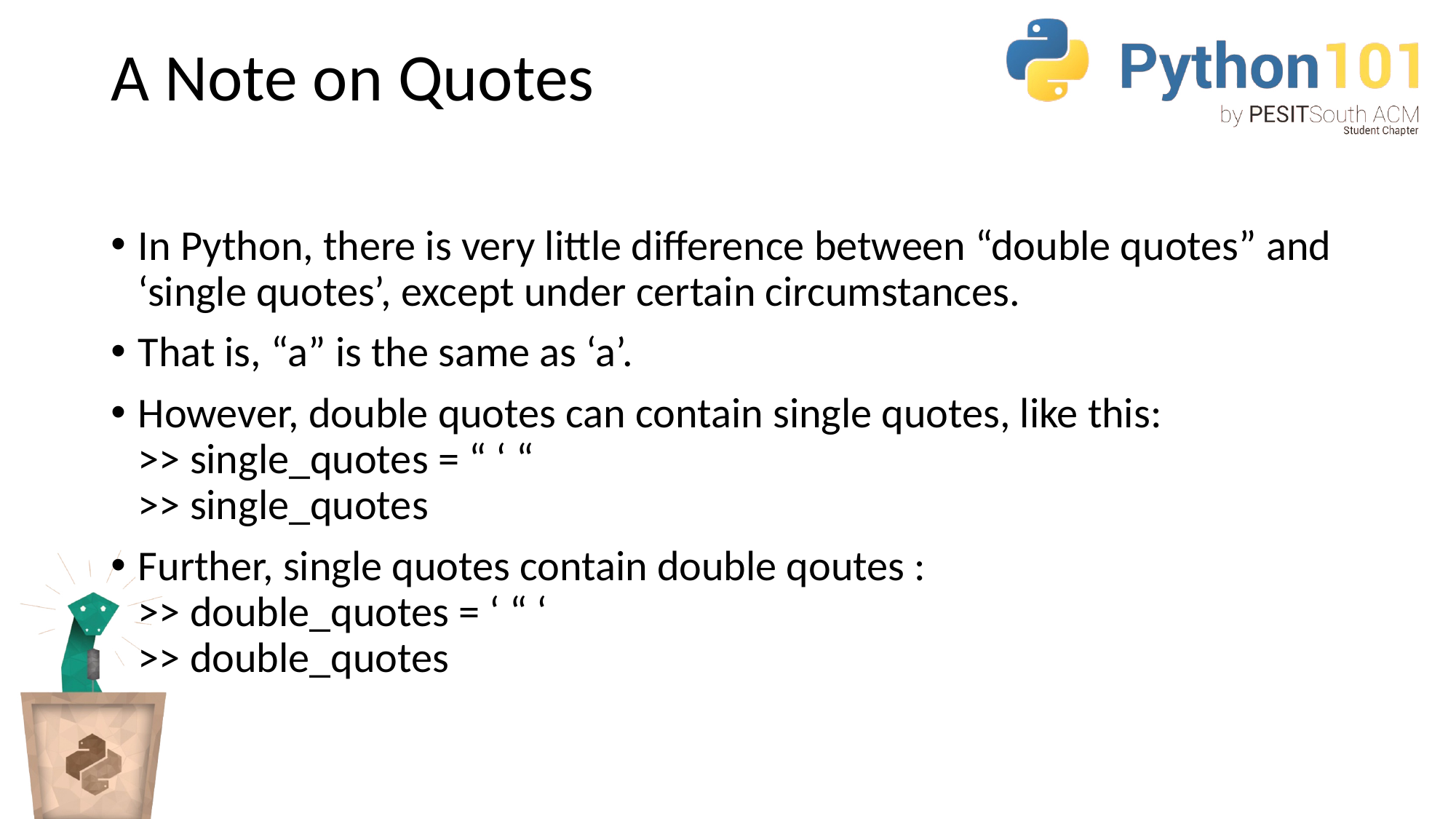

# A Note on Quotes
In Python, there is very little difference between “double quotes” and ‘single quotes’, except under certain circumstances.
That is, “a” is the same as ‘a’.
However, double quotes can contain single quotes, like this:
>> single_quotes = “ ‘ “
>> single_quotes
Further, single quotes contain double qoutes :
>> double_quotes = ‘ “ ‘
>> double_quotes